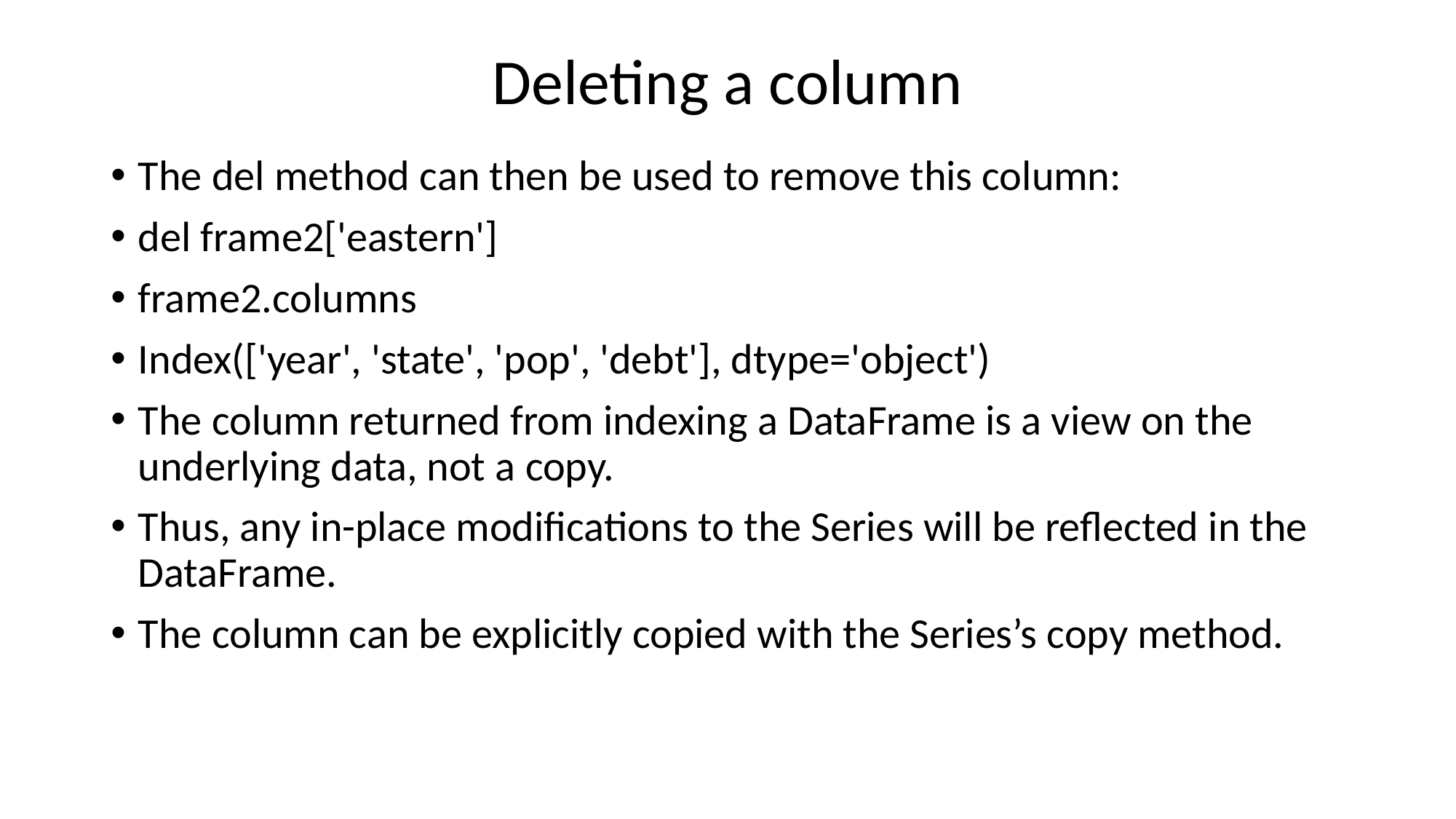

# Deleting a column
The del method can then be used to remove this column:
del frame2['eastern']
frame2.columns
Index(['year', 'state', 'pop', 'debt'], dtype='object')
The column returned from indexing a DataFrame is a view on the underlying data, not a copy.
Thus, any in-place modifications to the Series will be reflected in the DataFrame.
The column can be explicitly copied with the Series’s copy method.